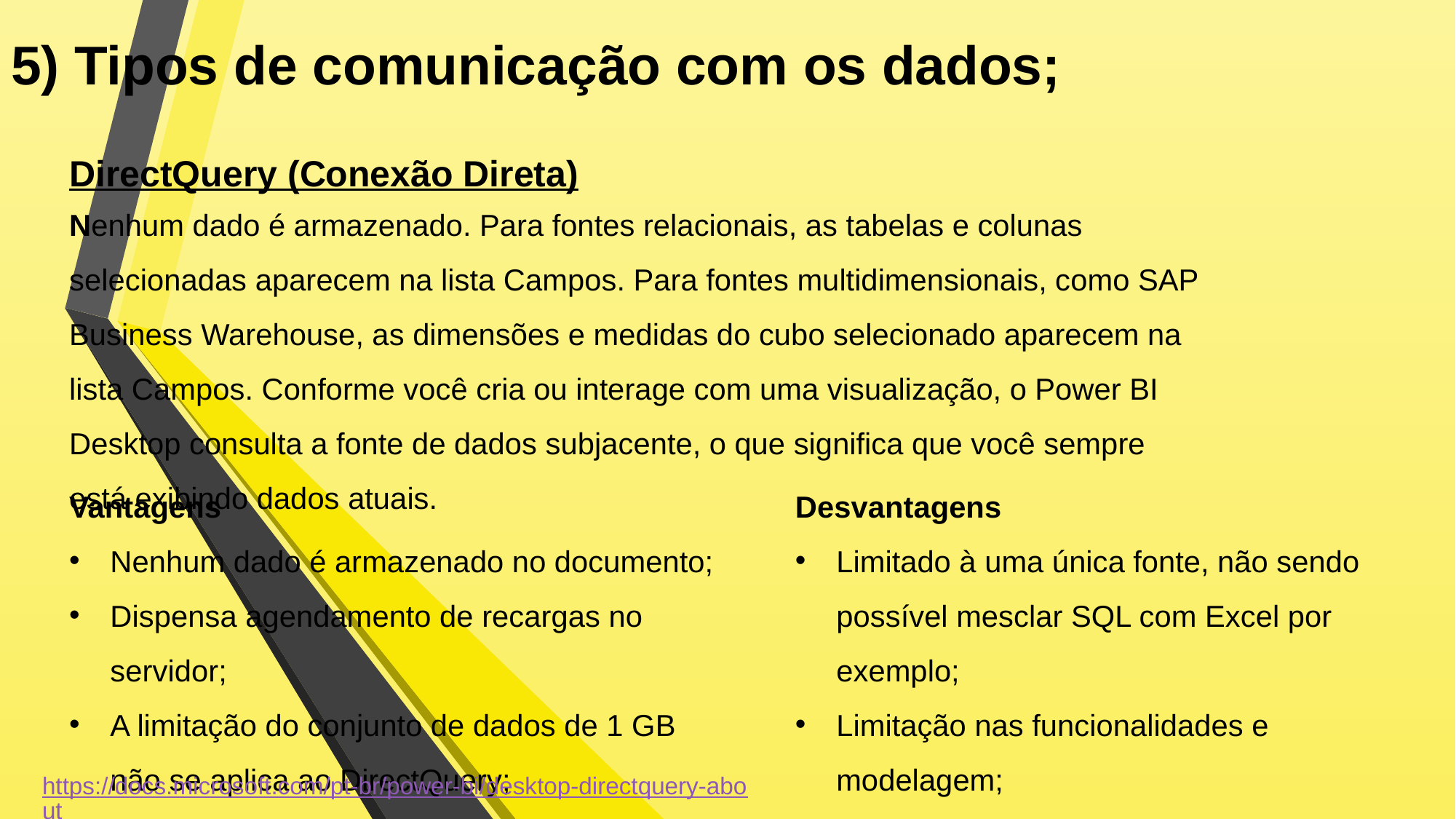

# 5) Tipos de comunicação com os dados;
DirectQuery (Conexão Direta)
Nenhum dado é armazenado. Para fontes relacionais, as tabelas e colunas selecionadas aparecem na lista Campos. Para fontes multidimensionais, como SAP Business Warehouse, as dimensões e medidas do cubo selecionado aparecem na lista Campos. Conforme você cria ou interage com uma visualização, o Power BI Desktop consulta a fonte de dados subjacente, o que significa que você sempre está exibindo dados atuais.
Vantagens
Nenhum dado é armazenado no documento;
Dispensa agendamento de recargas no servidor;
A limitação do conjunto de dados de 1 GB não se aplica ao DirectQuery;

Desvantagens
Limitado à uma única fonte, não sendo possível mesclar SQL com Excel por exemplo;
Limitação nas funcionalidades e modelagem;
A cada interação com um visual a ferramenta recarrega o cache dos dados;
https://docs.microsoft.com/pt-br/power-bi/desktop-directquery-about